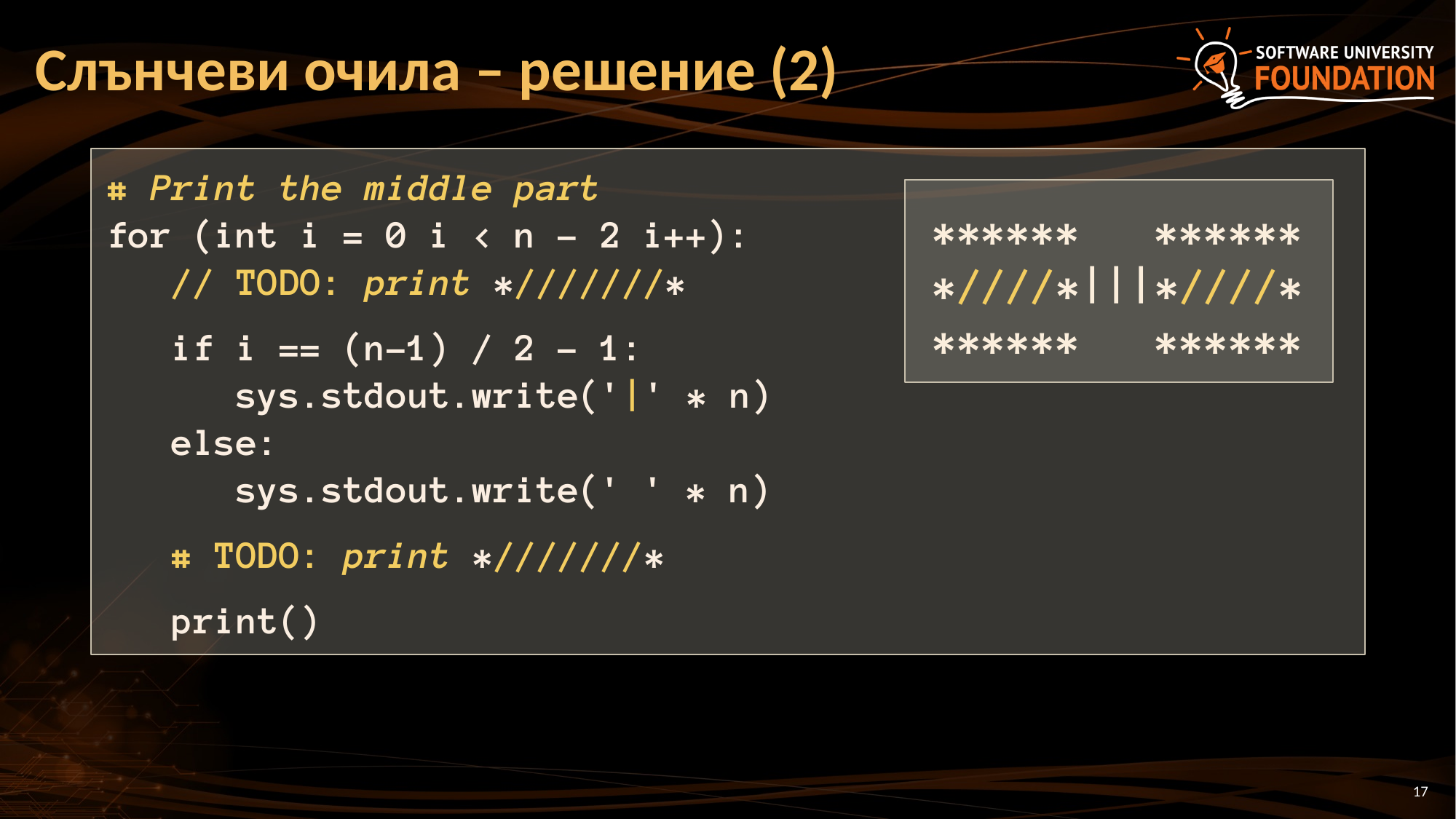

# Слънчеви очила – решение (2)
# Print the middle part
for (int i = 0 i < n - 2 i++):
   // TODO: print *///////*
   if i == (n-1) / 2 – 1:
      sys.stdout.write('|' * n)
   else:
      sys.stdout.write(' ' * n)
   # TODO: print *///////*
   print()
******   ******
*////*|||*////*
******   ******
17